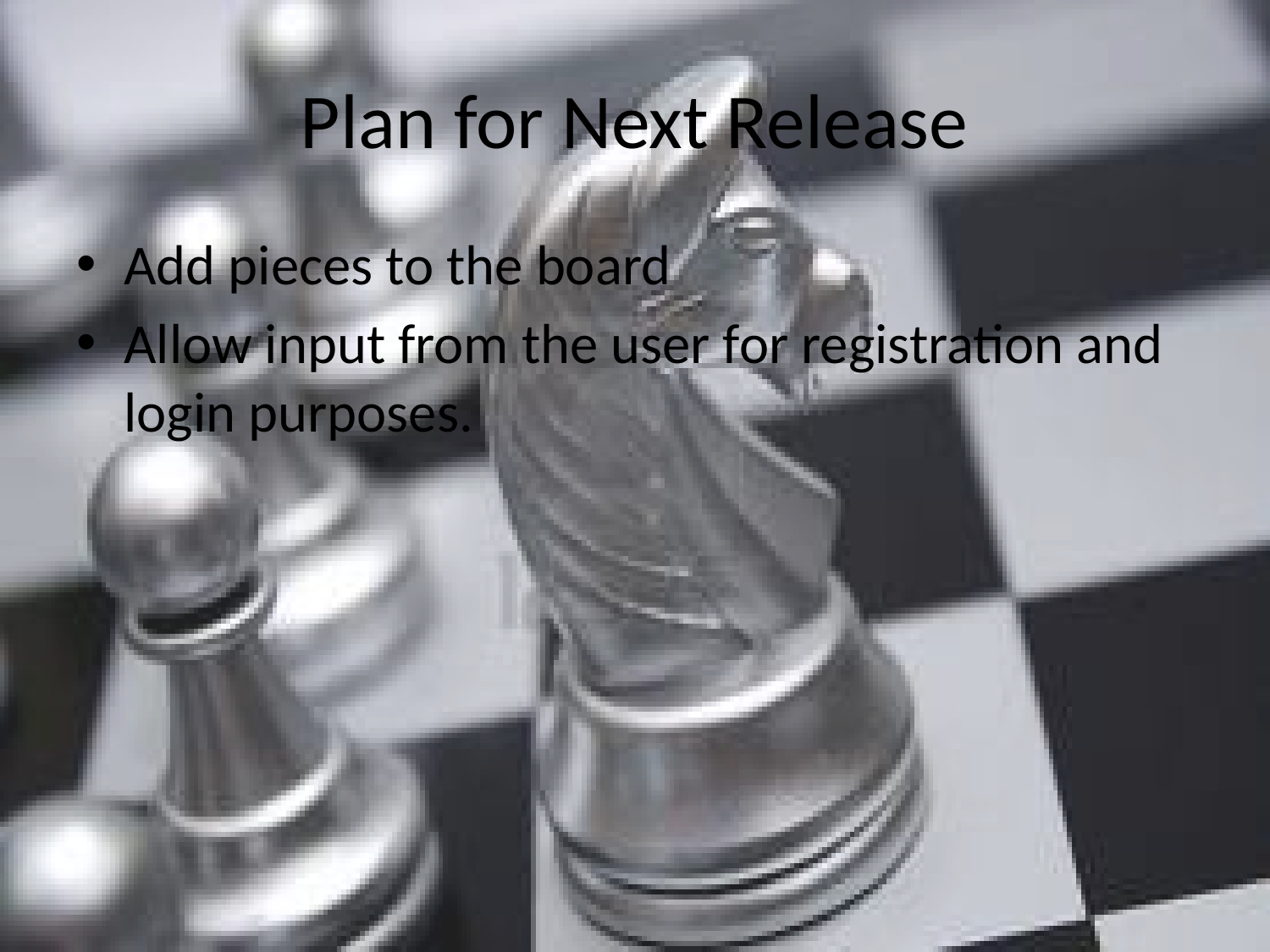

# Plan for Next Release
Add pieces to the board
Allow input from the user for registration and login purposes.